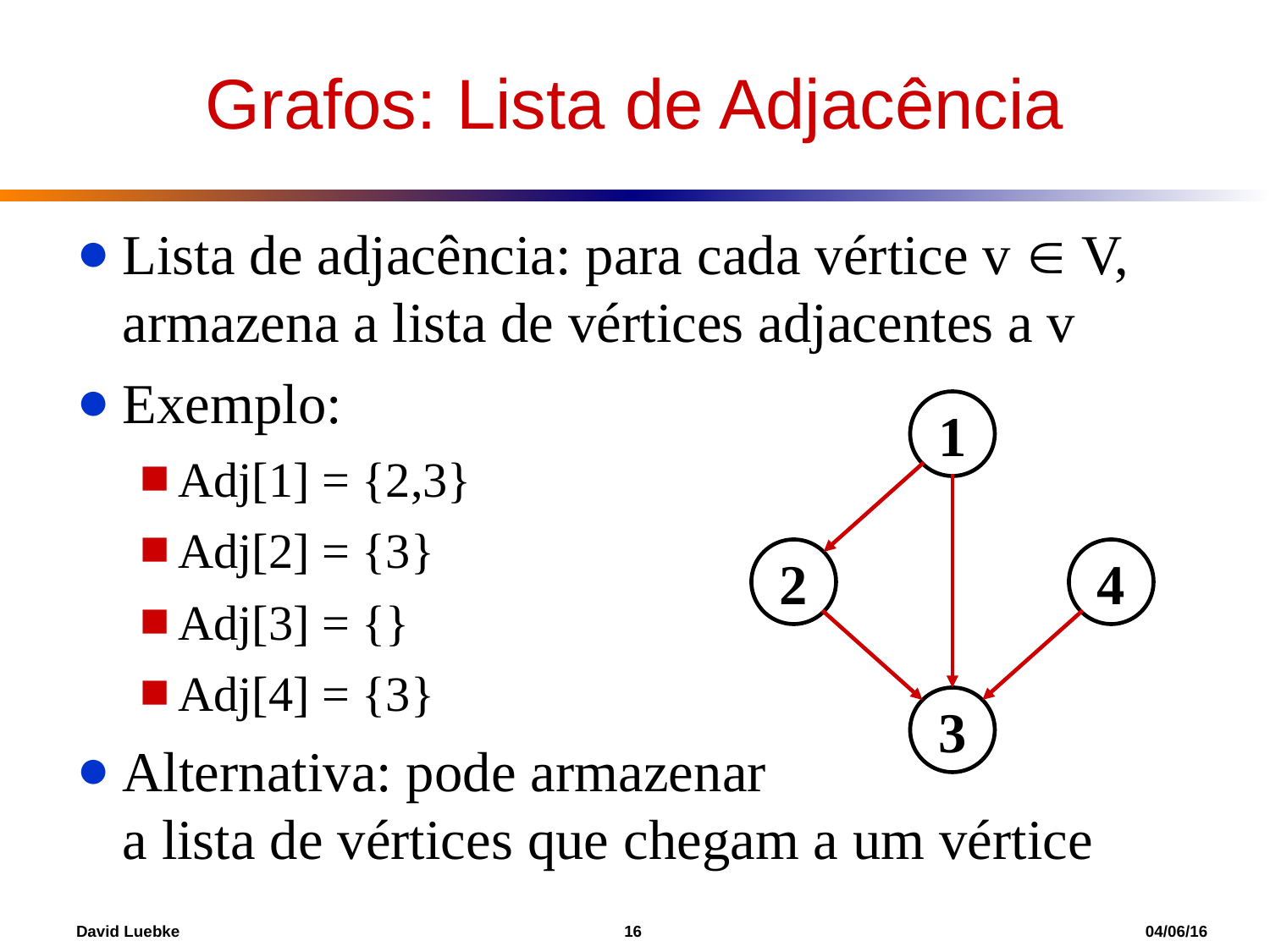

Grafos: Lista de Adjacência
Lista de adjacência: para cada vértice v ∈ V, armazena a lista de vértices adjacentes a v
Exemplo:
Adj[1] = {2,3}
Adj[2] = {3}
Adj[3] = {}
Adj[4] = {3}
Alternativa: pode armazenar
a lista de vértices que chegam a um vértice

1
2
4
3
David Luebke				         16 				            04/06/16